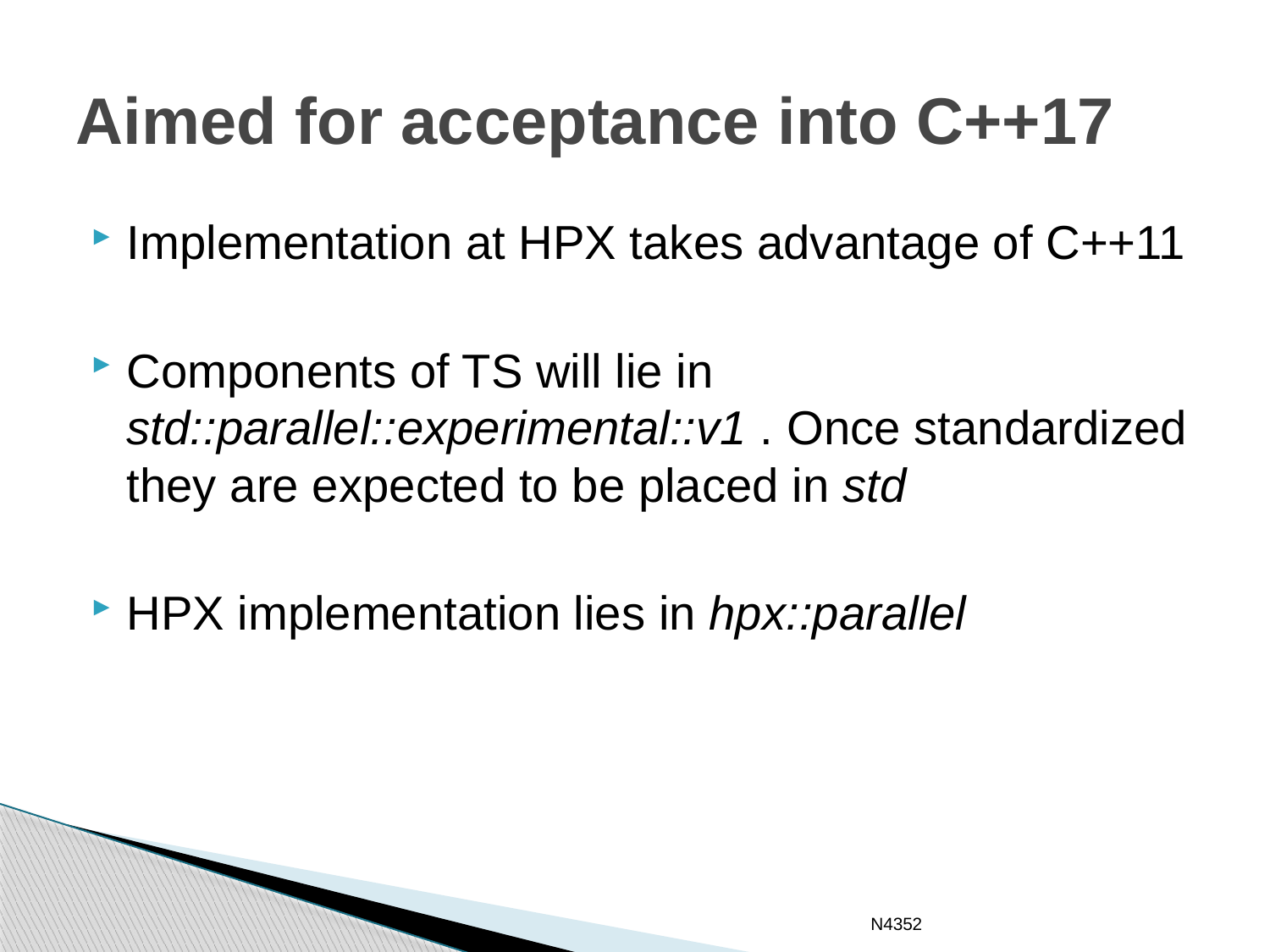

# Aimed for acceptance into C++17
Implementation at HPX takes advantage of C++11

Components of TS will lie in std::parallel::experimental::v1 . Once standardized they are expected to be placed in std

HPX implementation lies in hpx::parallel

N4352